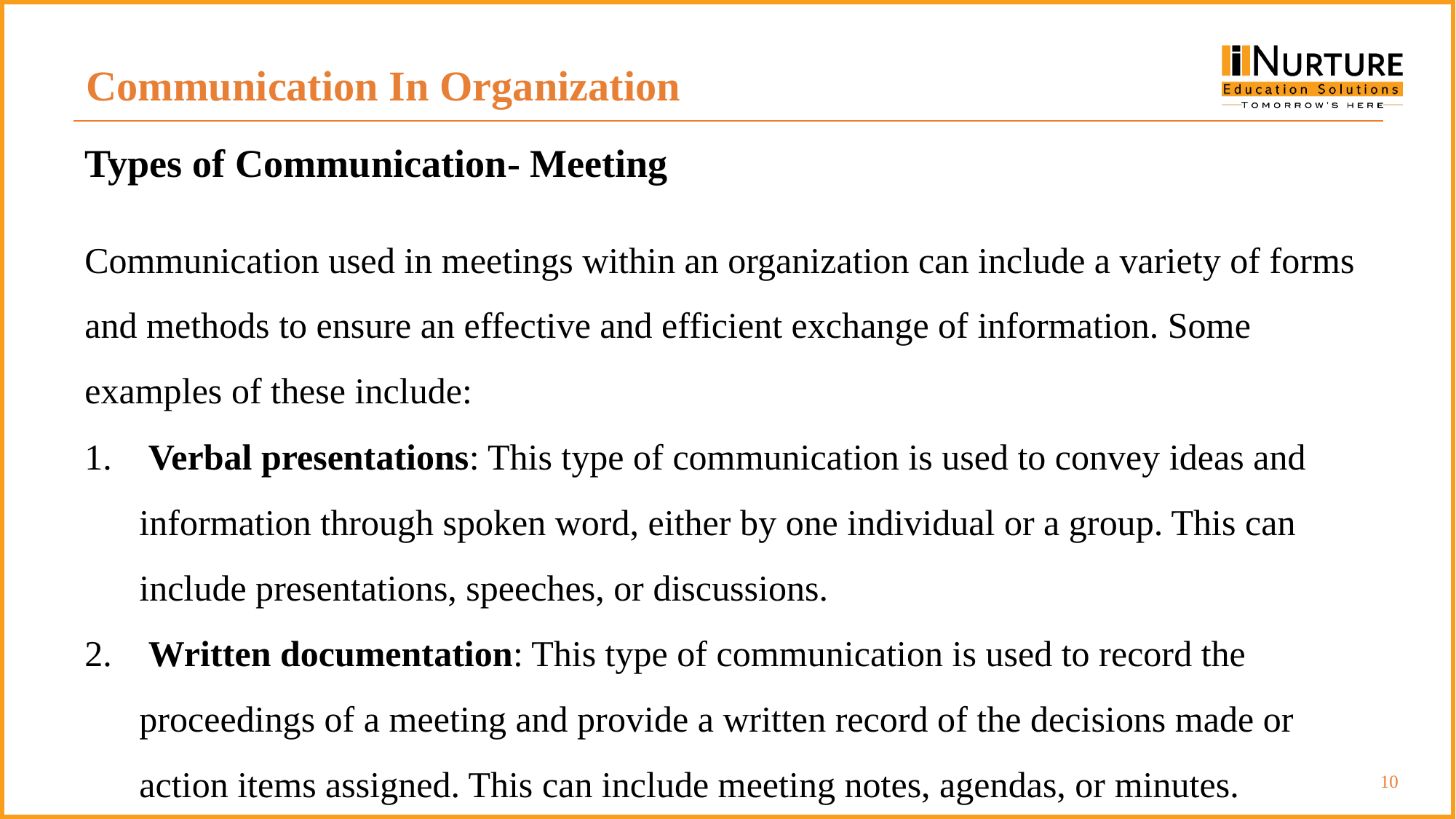

Communication In Organization
Types of Communication- Meeting
Communication used in meetings within an organization can include a variety of forms and methods to ensure an effective and efficient exchange of information. Some examples of these include:
 Verbal presentations: This type of communication is used to convey ideas and information through spoken word, either by one individual or a group. This can include presentations, speeches, or discussions.
 Written documentation: This type of communication is used to record the proceedings of a meeting and provide a written record of the decisions made or action items assigned. This can include meeting notes, agendas, or minutes.
10